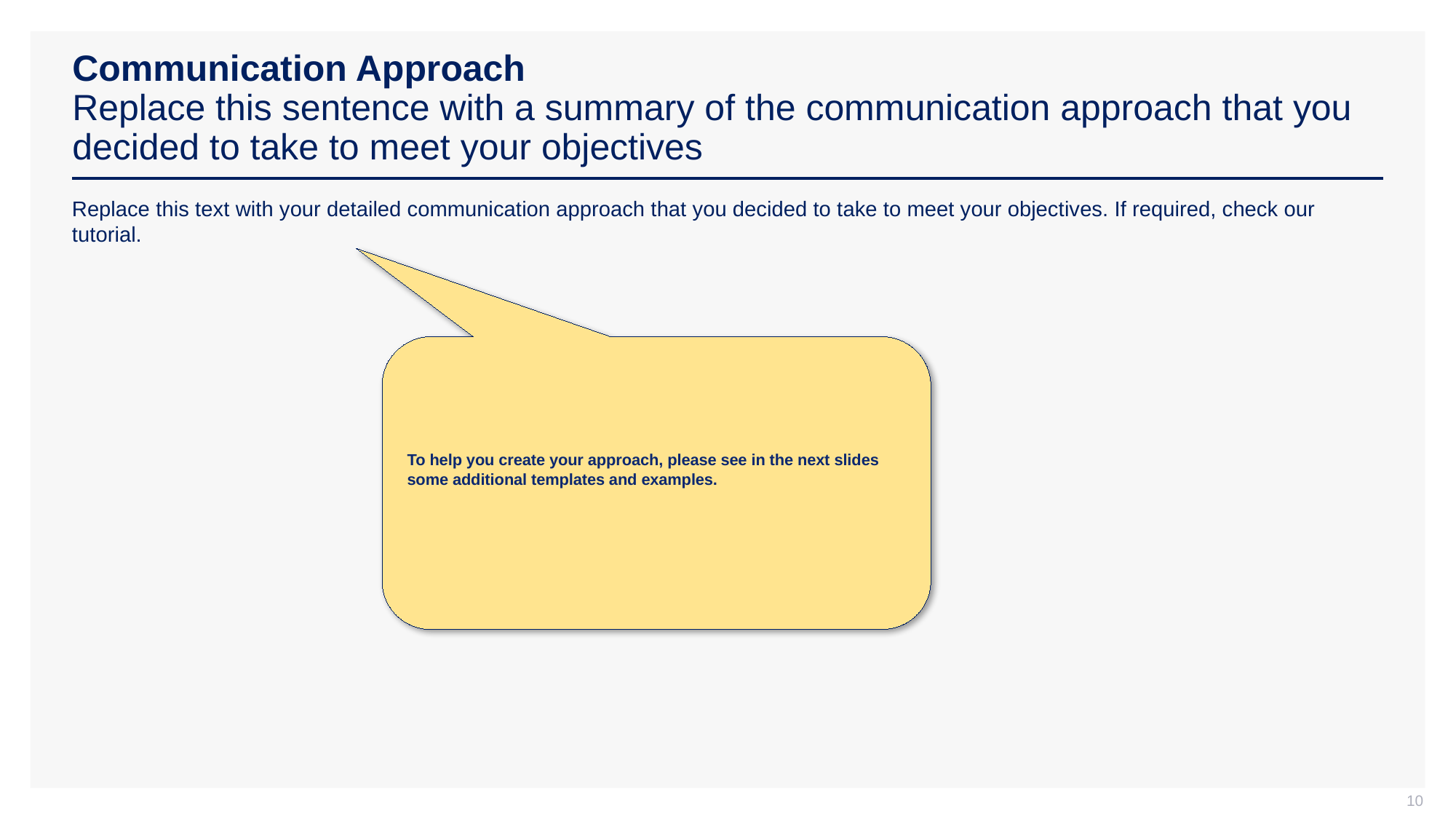

# Communication Approach Replace this sentence with a summary of the communication approach that you decided to take to meet your objectives
Replace this text with your detailed communication approach that you decided to take to meet your objectives. If required, check our tutorial.
To help you create your approach, please see in the next slides some additional templates and examples.

10